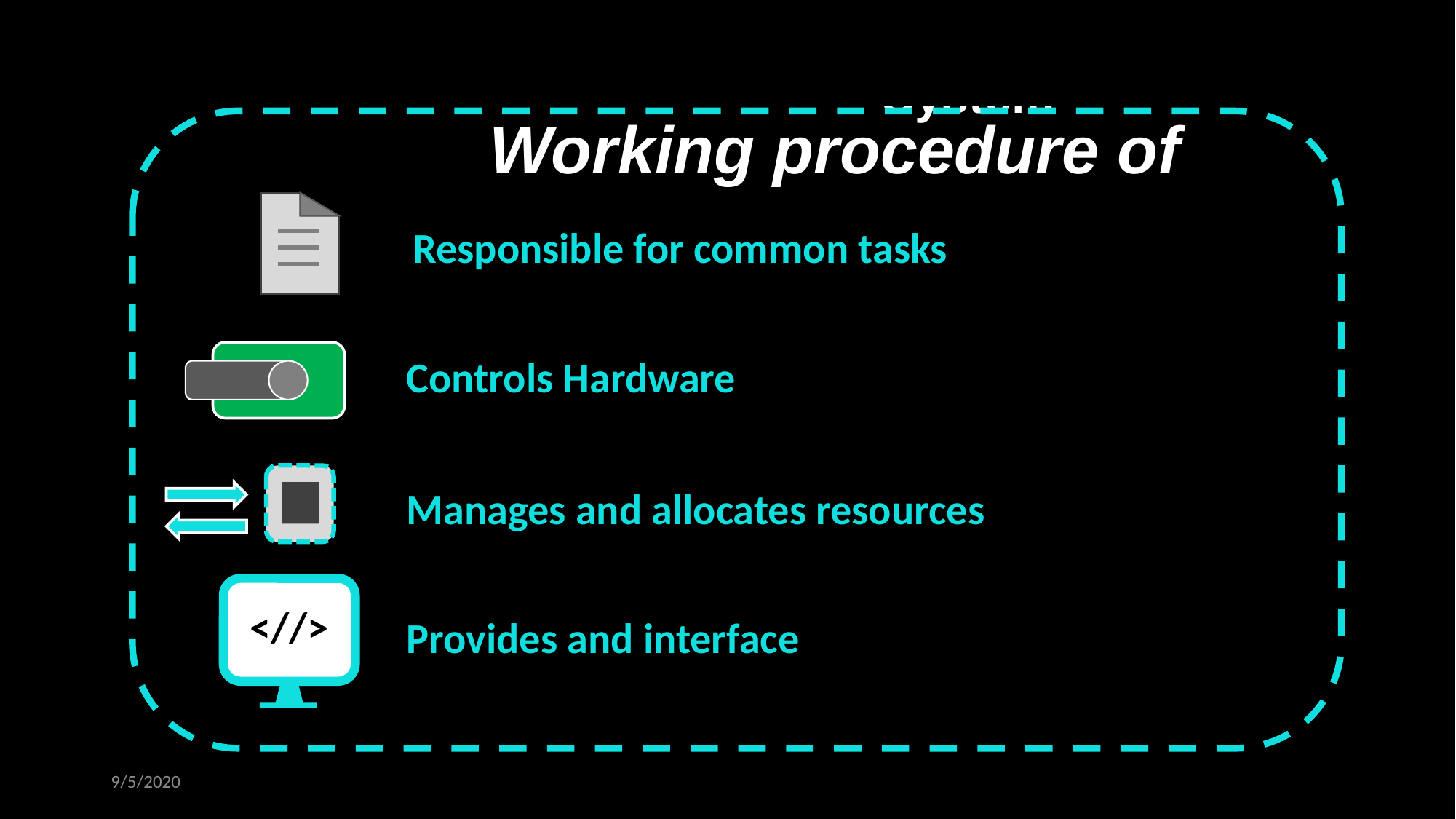

Introduction Ot Operating System

Working procedure of

Operating system
Responsible for common tasks

Controls Hardware

Manages and allocates resources

<//>
Provides and interface
9/5/2020
9